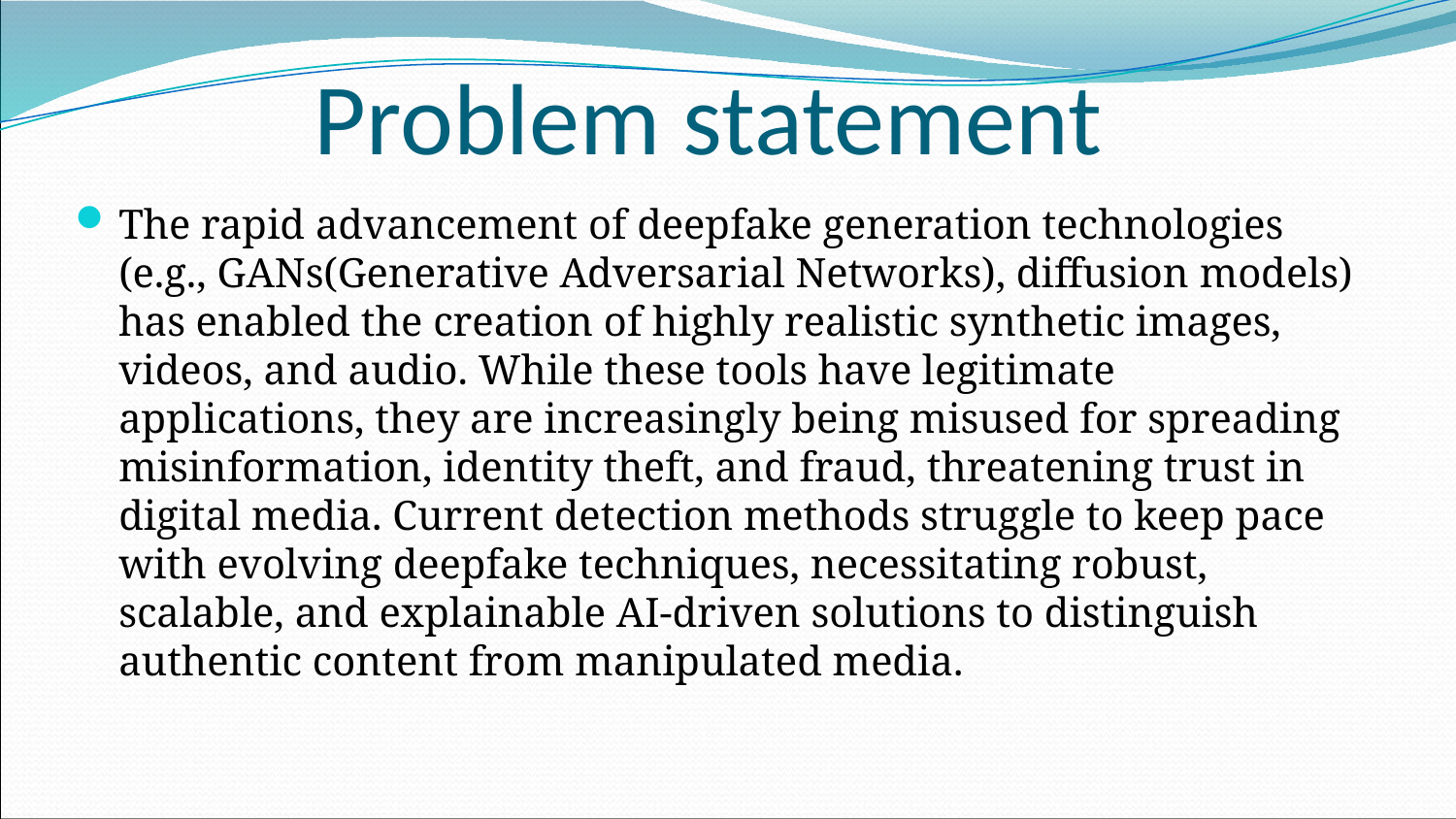

# Problem statement
The rapid advancement of deepfake generation technologies (e.g., GANs(Generative Adversarial Networks), diffusion models) has enabled the creation of highly realistic synthetic images, videos, and audio. While these tools have legitimate applications, they are increasingly being misused for spreading misinformation, identity theft, and fraud, threatening trust in digital media. Current detection methods struggle to keep pace with evolving deepfake techniques, necessitating robust, scalable, and explainable AI-driven solutions to distinguish authentic content from manipulated media.